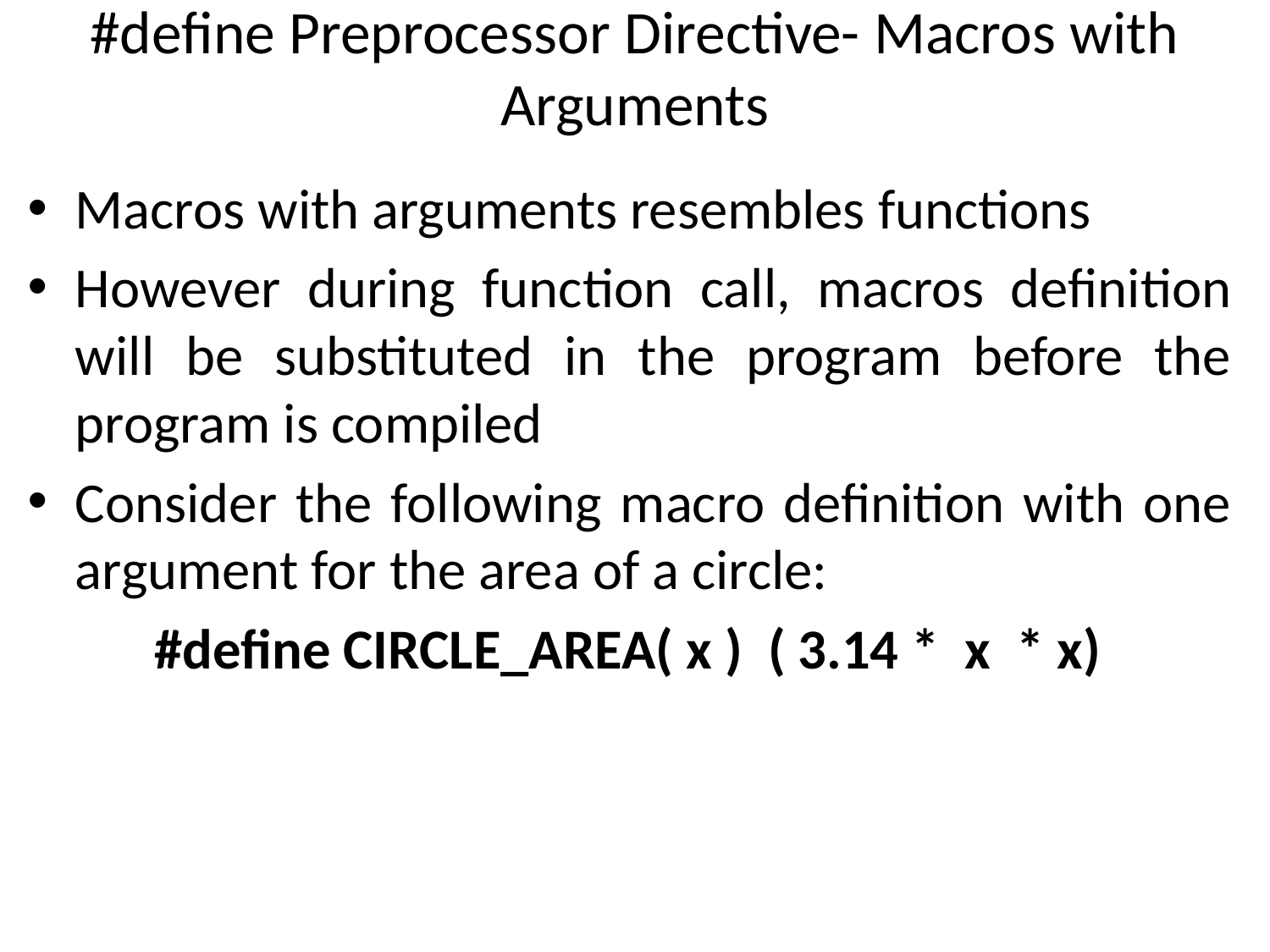

# #define Preprocessor Directive- Macros with Arguments
Macros with arguments resembles functions
However during function call, macros definition will be substituted in the program before the program is compiled
Consider the following macro definition with one argument for the area of a circle:
	#define CIRCLE_AREA( x )  ( 3.14 *  x  * x)